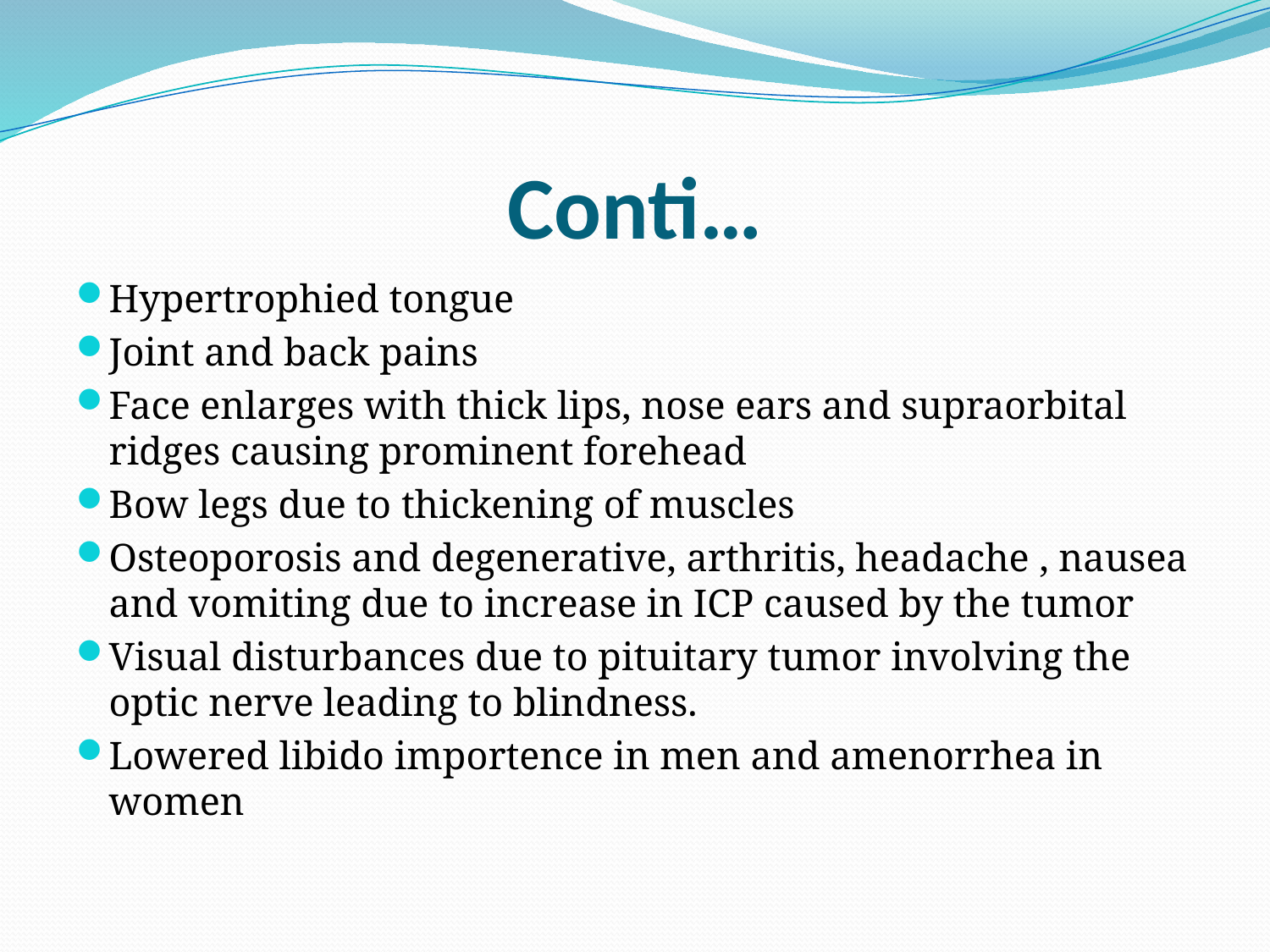

# Conti…
Hypertrophied tongue
Joint and back pains
Face enlarges with thick lips, nose ears and supraorbital ridges causing prominent forehead
Bow legs due to thickening of muscles
Osteoporosis and degenerative, arthritis, headache , nausea and vomiting due to increase in ICP caused by the tumor
Visual disturbances due to pituitary tumor involving the optic nerve leading to blindness.
Lowered libido importence in men and amenorrhea in women